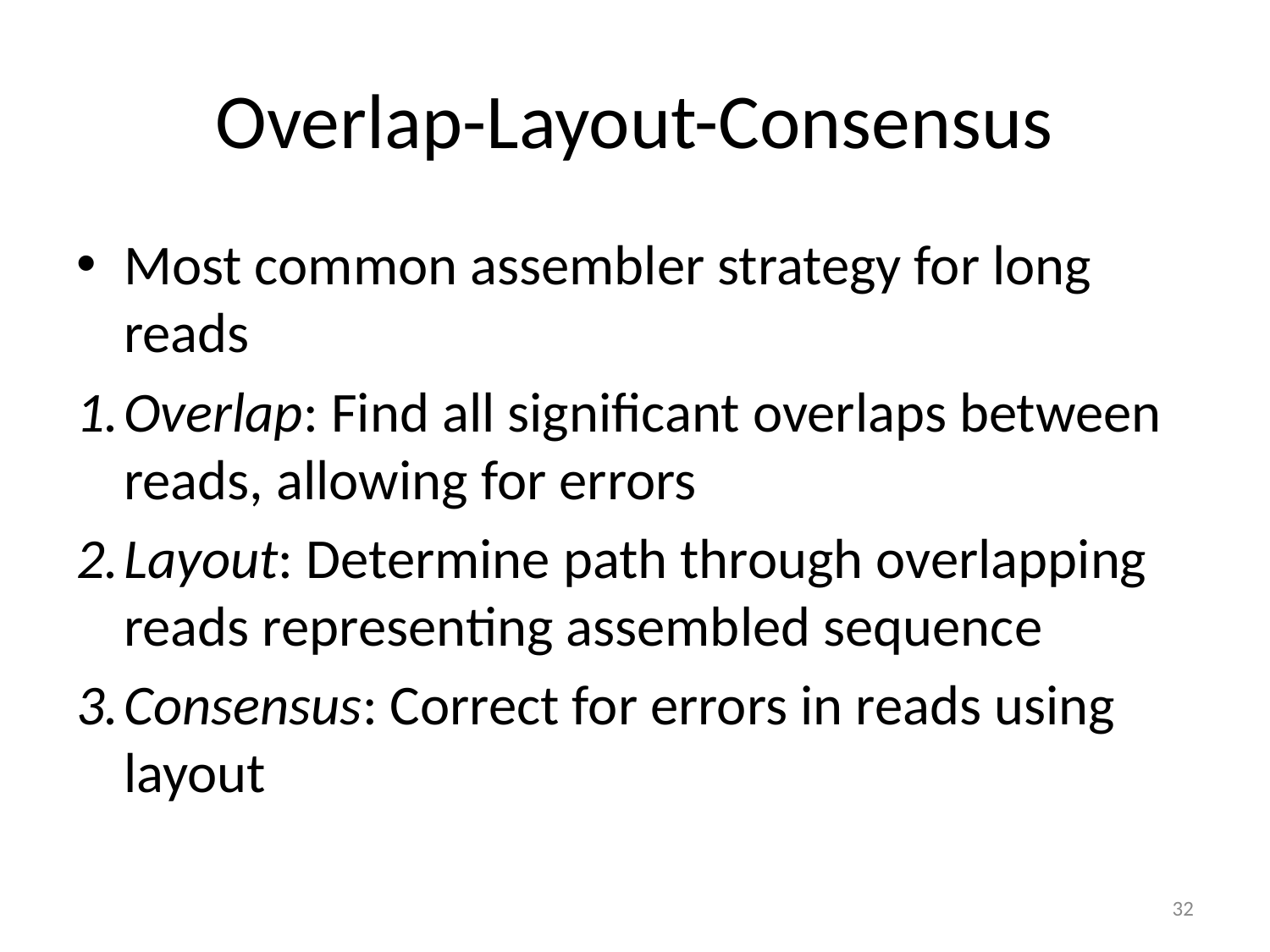

# Overlap-Layout-Consensus
Most common assembler strategy for long reads
Overlap: Find all significant overlaps between reads, allowing for errors
Layout: Determine path through overlapping reads representing assembled sequence
Consensus: Correct for errors in reads using layout
32